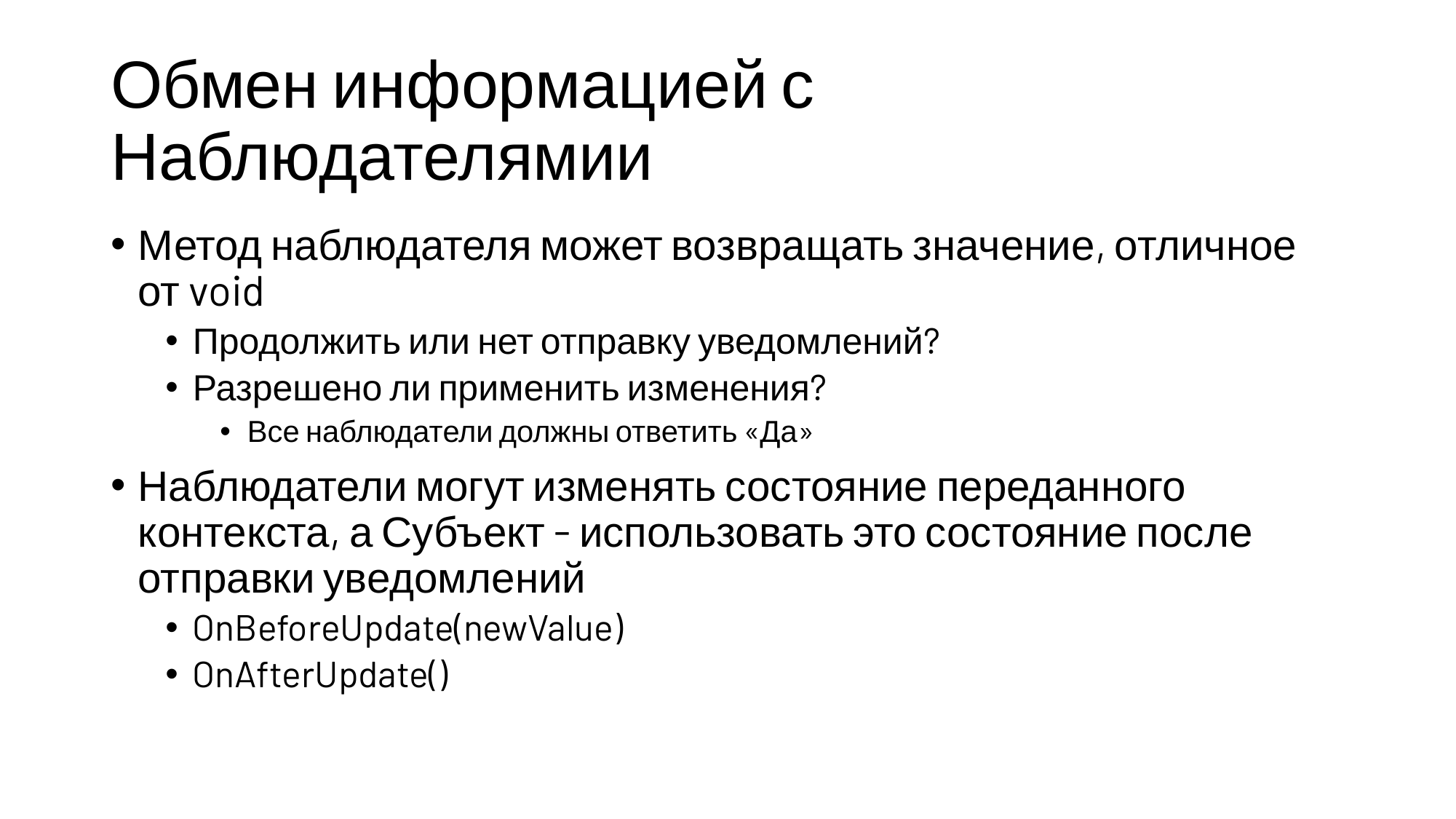

# Обмен информацией с Наблюдателямии
Метод наблюдателя может возвращать значение, отличное от void
Продолжить или нет отправку уведомлений?
Разрешено ли применить изменения?
Все наблюдатели должны ответить «Да»
Наблюдатели могут изменять состояние переданного контекста, а Субъект - использовать это состояние после отправки уведомлений
OnBeforeUpdate(newValue)
OnAfterUpdate()